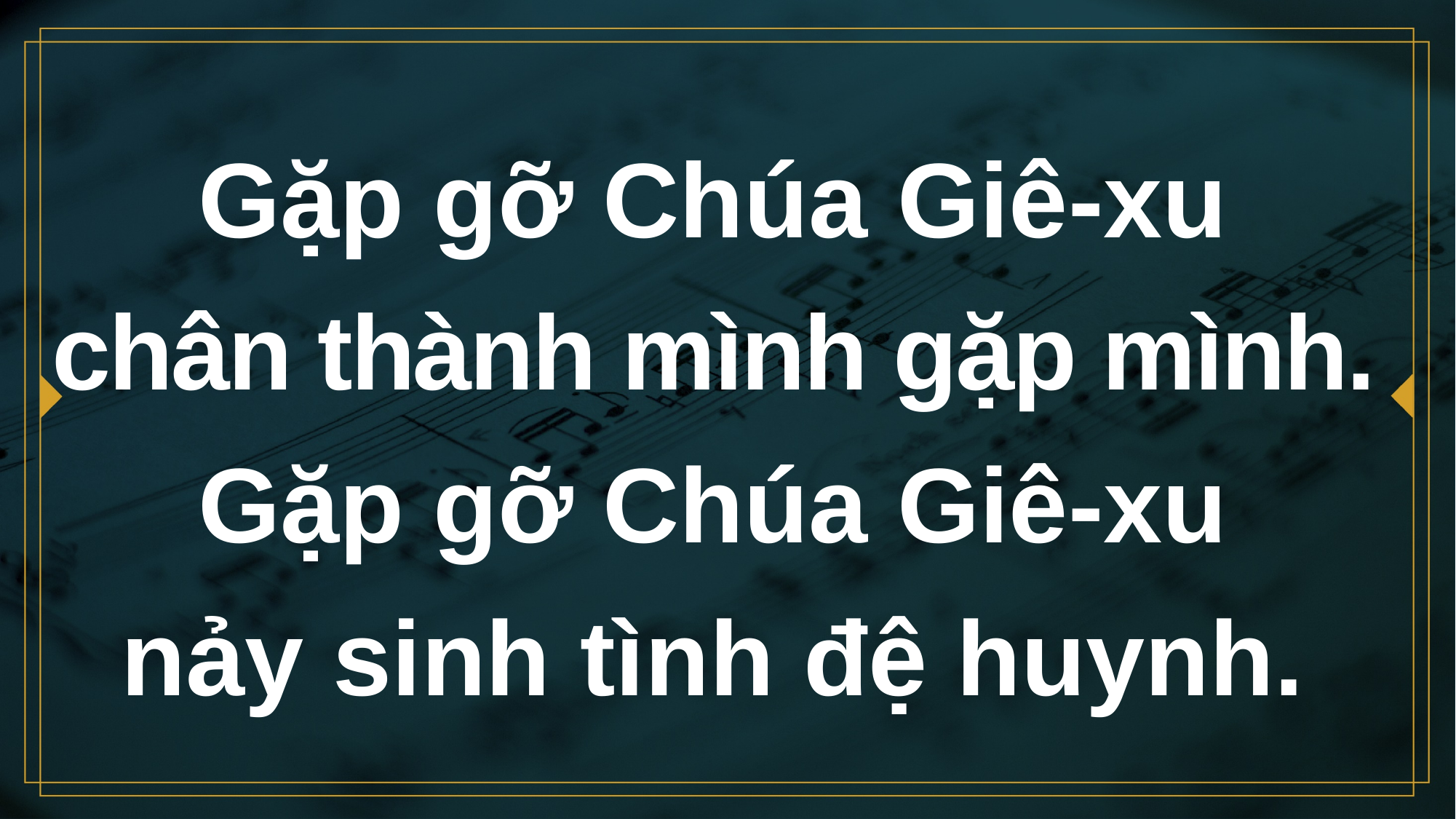

# Gặp gỡ Chúa Giê-xu chân thành mình gặp mình.
Gặp gỡ Chúa Giê-xu
nảy sinh tình đệ huynh.